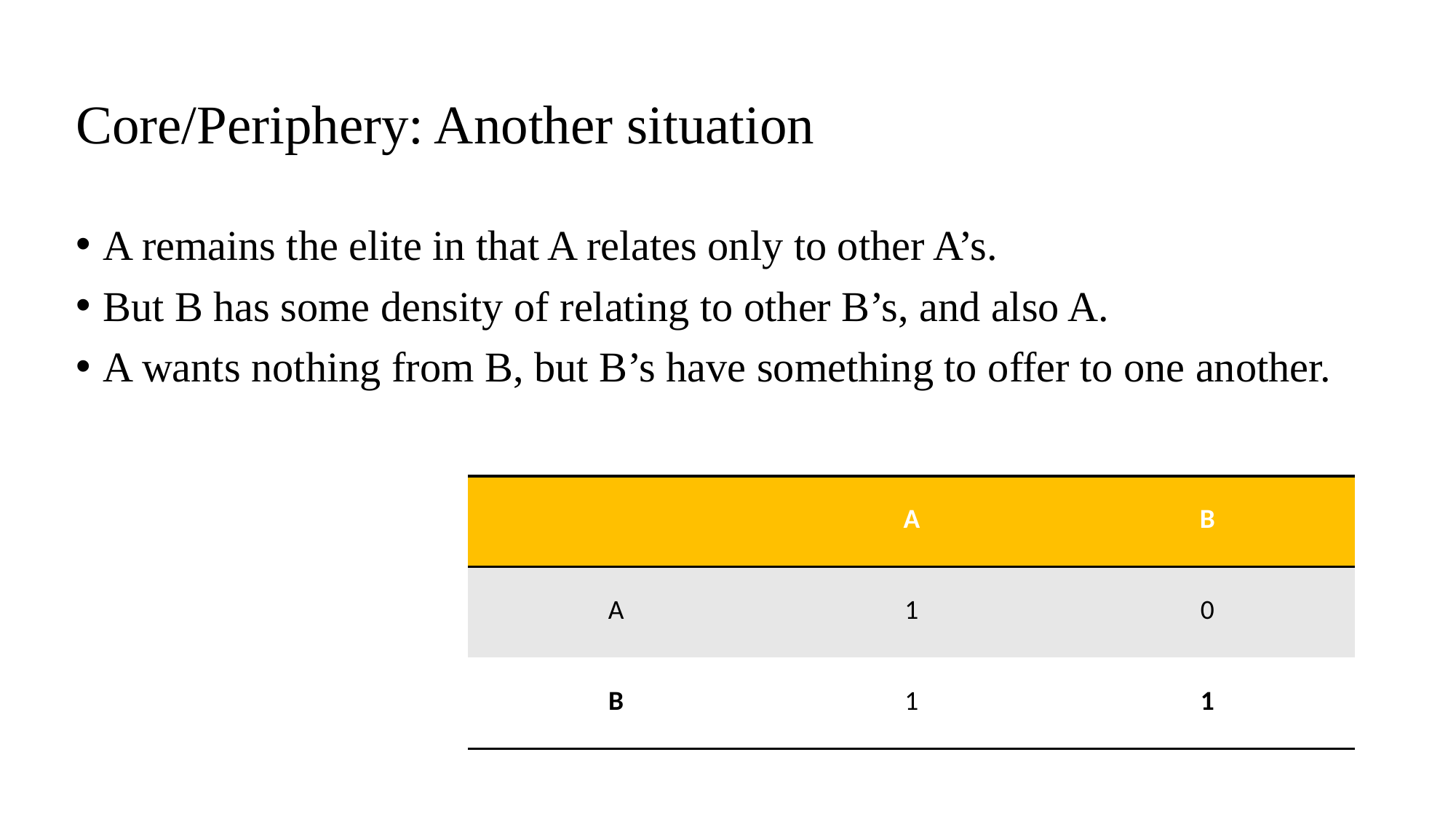

# Core/Periphery: Another situation
A remains the elite in that A relates only to other A’s.
But B has some density of relating to other B’s, and also A.
A wants nothing from B, but B’s have something to offer to one another.
|  | A | B |
| --- | --- | --- |
| A | 1 | 0 |
| B | 1 | 1 |